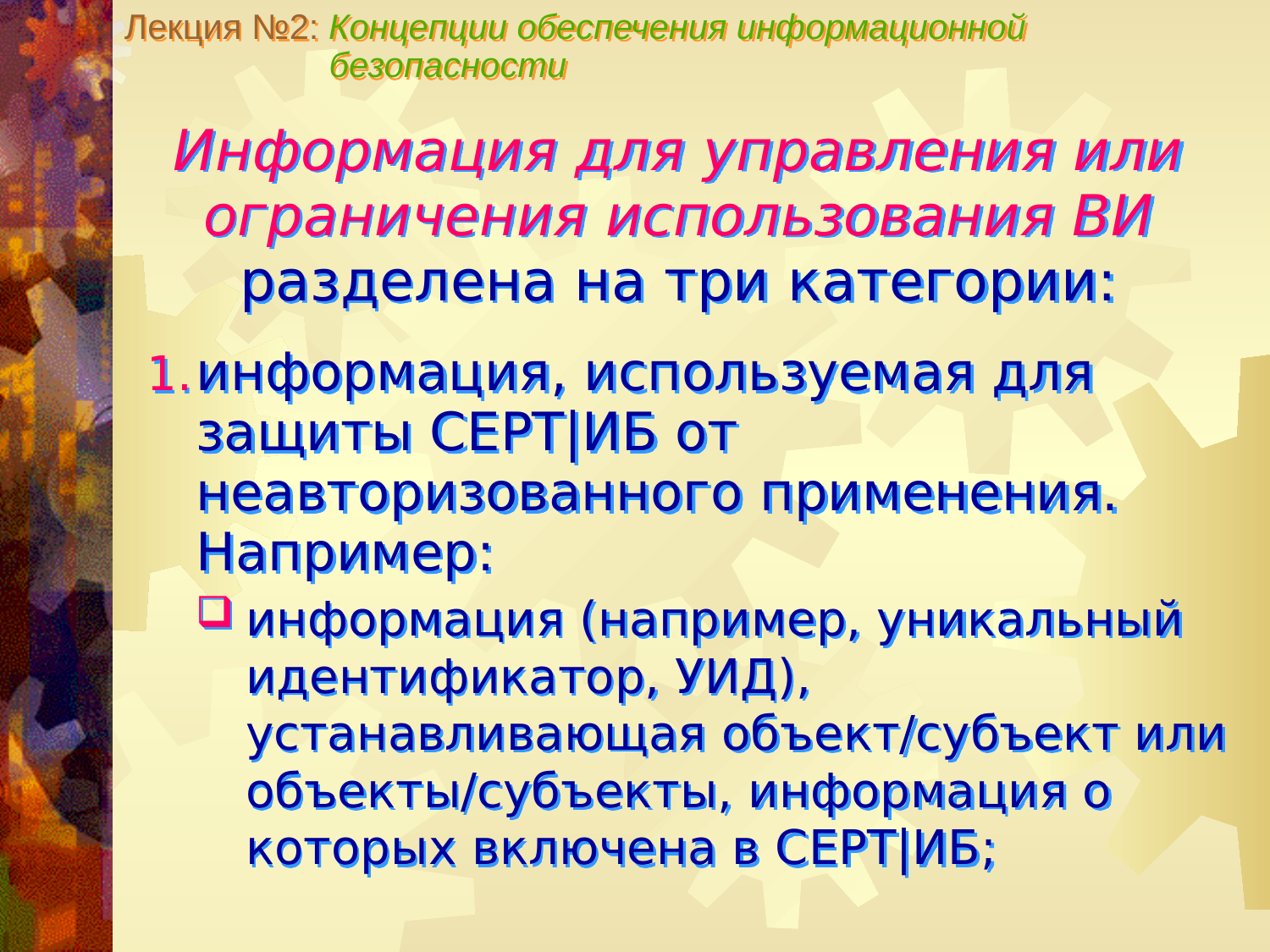

Лекция №2: Концепции обеспечения информационной
                       безопасности
Информация для управления или ограничения использования ВИ разделена на три категории:
информация, используемая для защиты СЕРТ|ИБ от неавторизованного применения. Например:
информация (например, уникальный идентификатор, УИД), устанавливающая объект/субъект или объекты/субъекты, информация о которых включена в СЕРТ|ИБ;